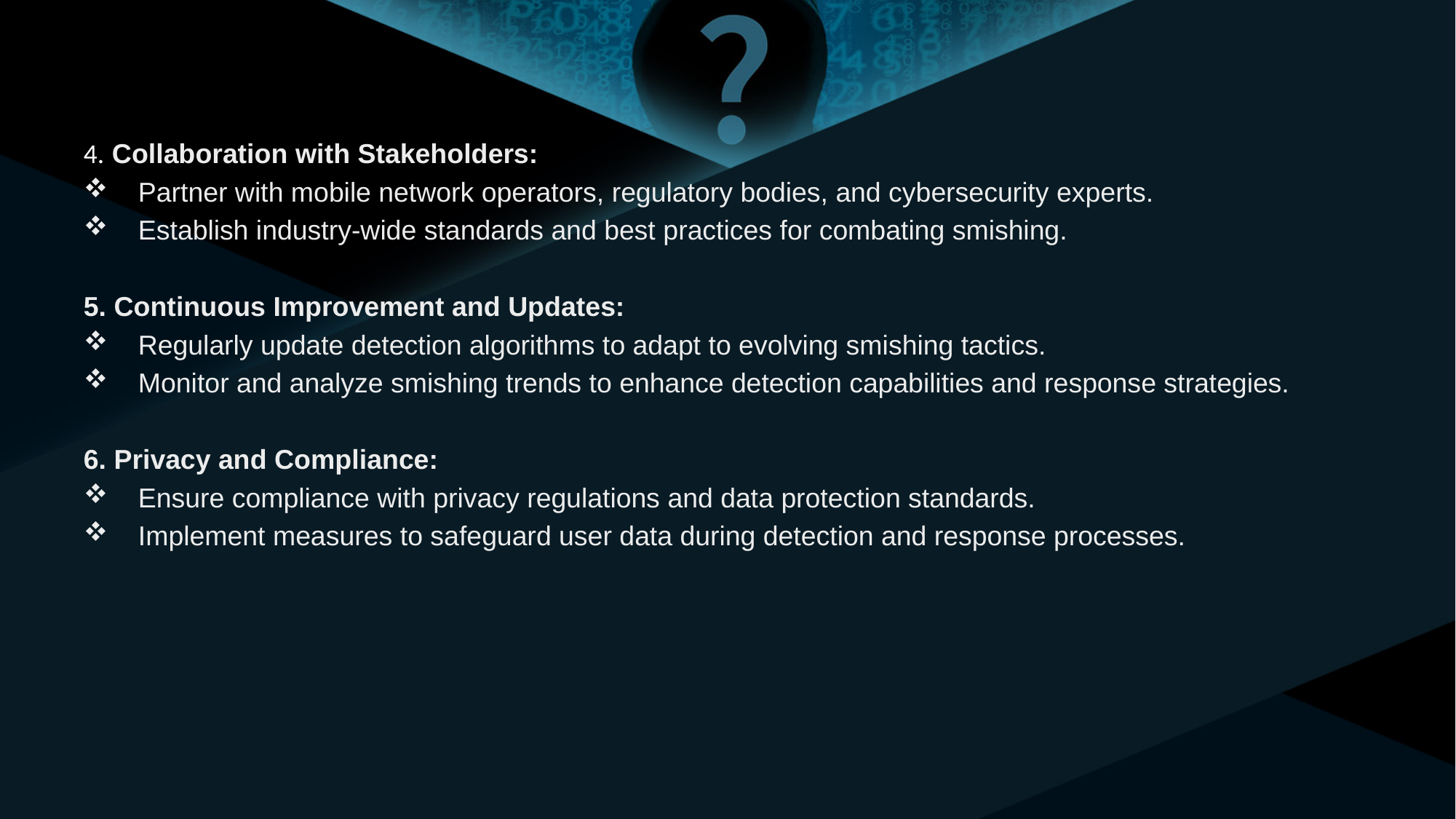

#
4. Collaboration with Stakeholders:
Partner with mobile network operators, regulatory bodies, and cybersecurity experts.
Establish industry-wide standards and best practices for combating smishing.

5. Continuous Improvement and Updates:
Regularly update detection algorithms to adapt to evolving smishing tactics.
Monitor and analyze smishing trends to enhance detection capabilities and response strategies.

6. Privacy and Compliance:
Ensure compliance with privacy regulations and data protection standards.
Implement measures to safeguard user data during detection and response processes.